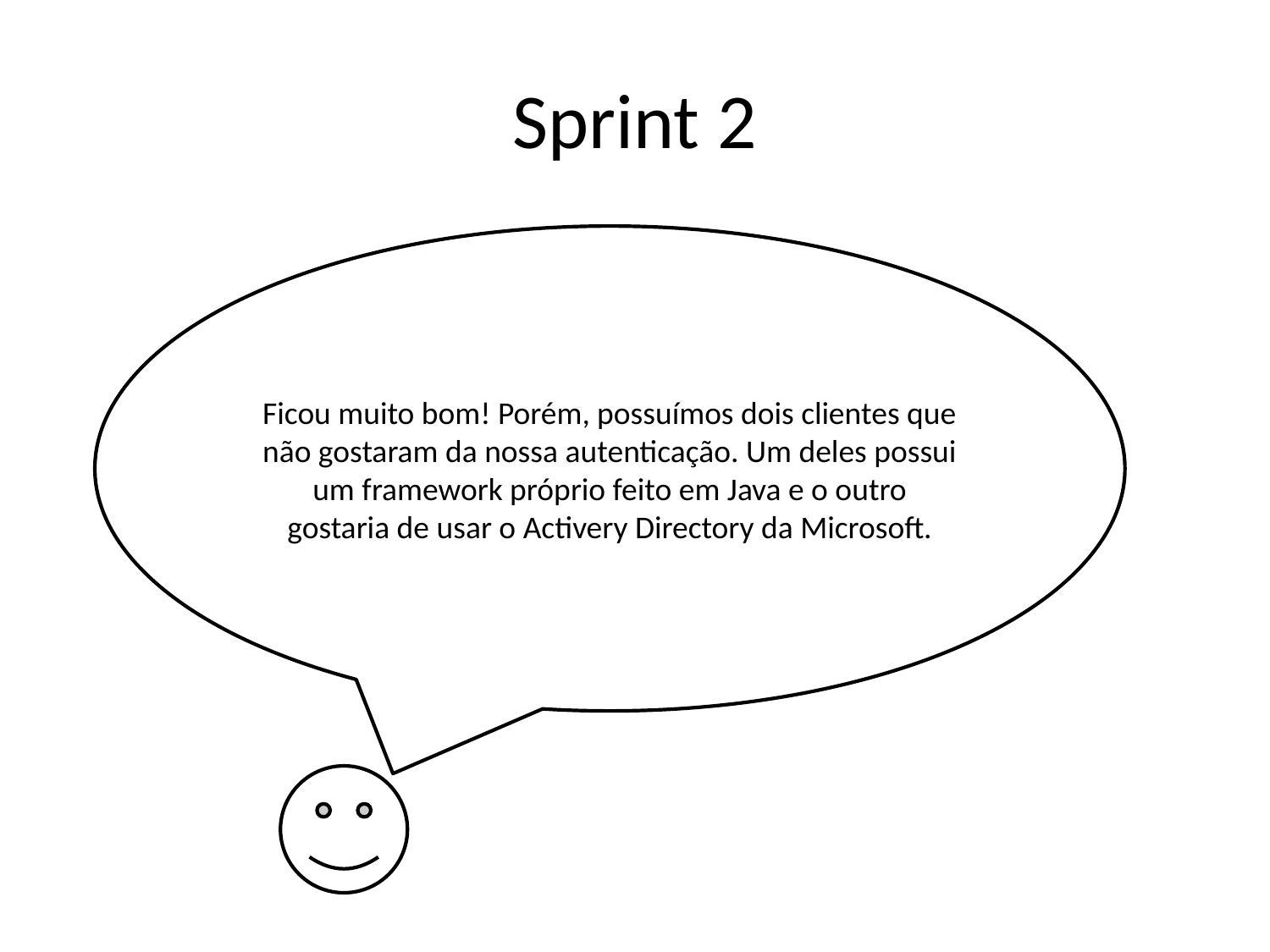

# Sprint 2
Ficou muito bom! Porém, possuímos dois clientes que não gostaram da nossa autenticação. Um deles possui um framework próprio feito em Java e o outro gostaria de usar o Activery Directory da Microsoft.